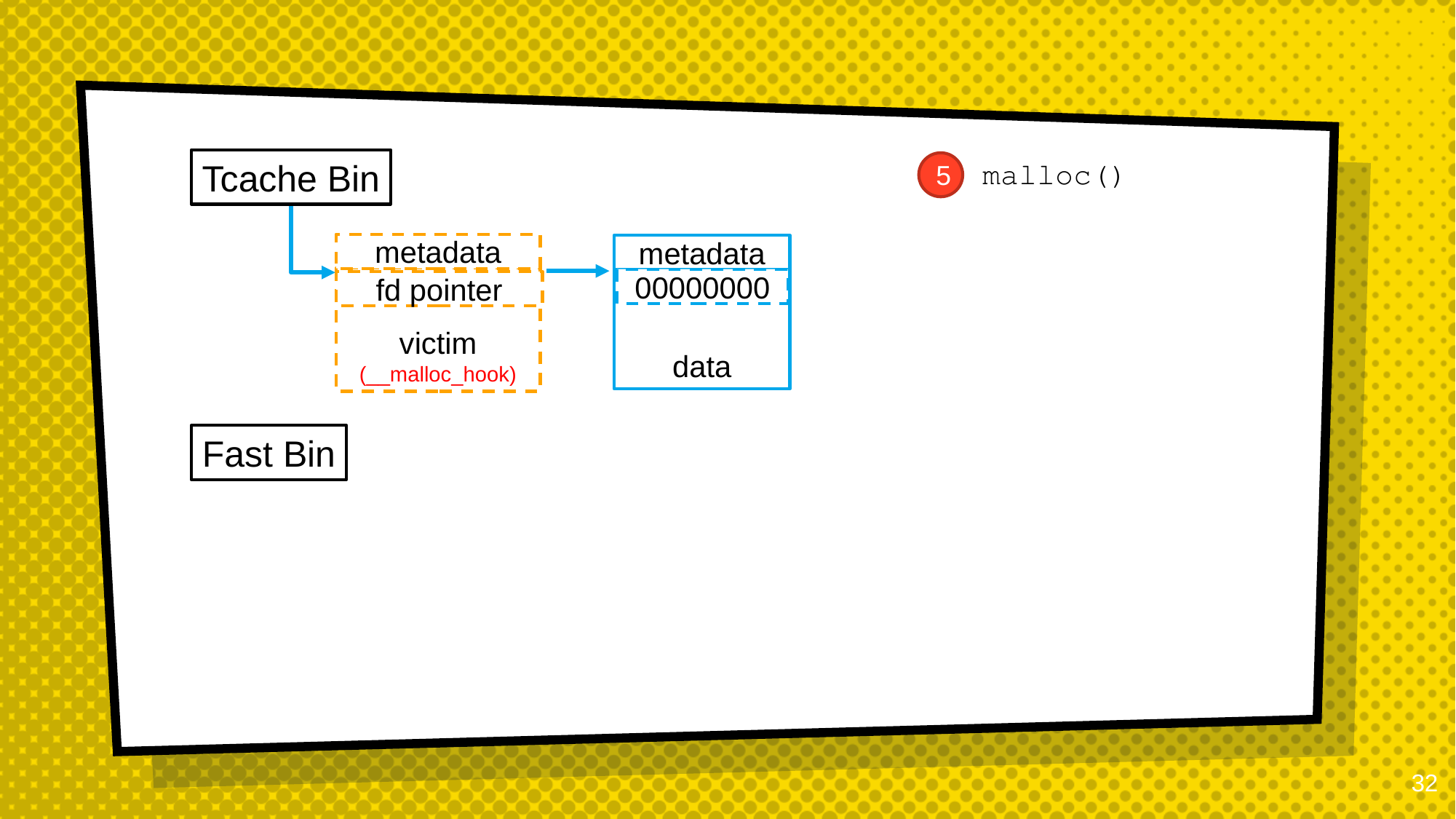

malloc()
Tcache Bin
5
metadata
victim
(__malloc_hook)
fd pointer
metadata
data
00000000
Fast Bin
32